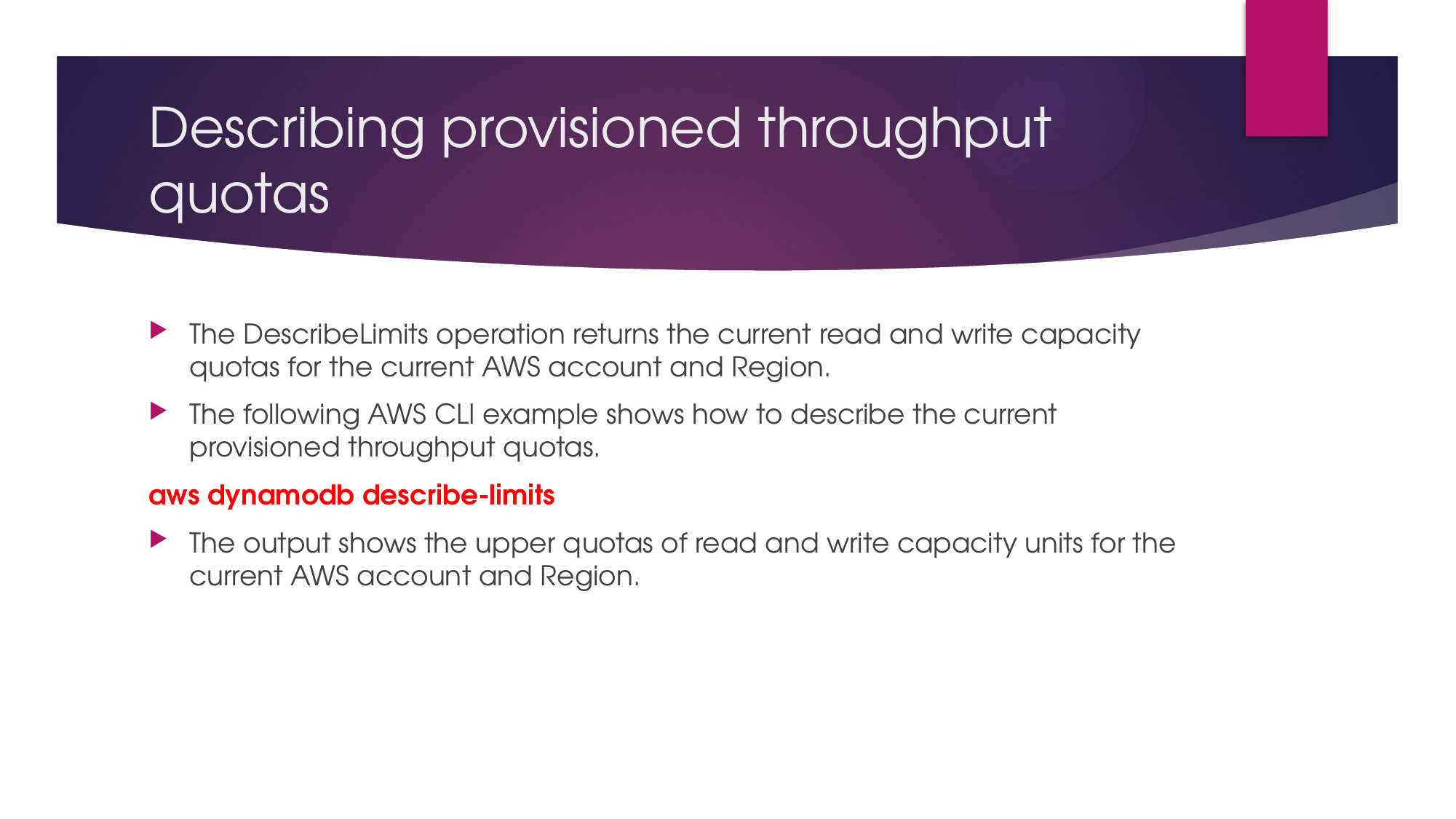

# Describing provisioned throughput quotas
The DescribeLimits operation returns the current read and write capacity quotas for the current AWS account and Region.
The following AWS CLI example shows how to describe the current provisioned throughput quotas.
aws dynamodb describe-limits
The output shows the upper quotas of read and write capacity units for the current AWS account and Region.